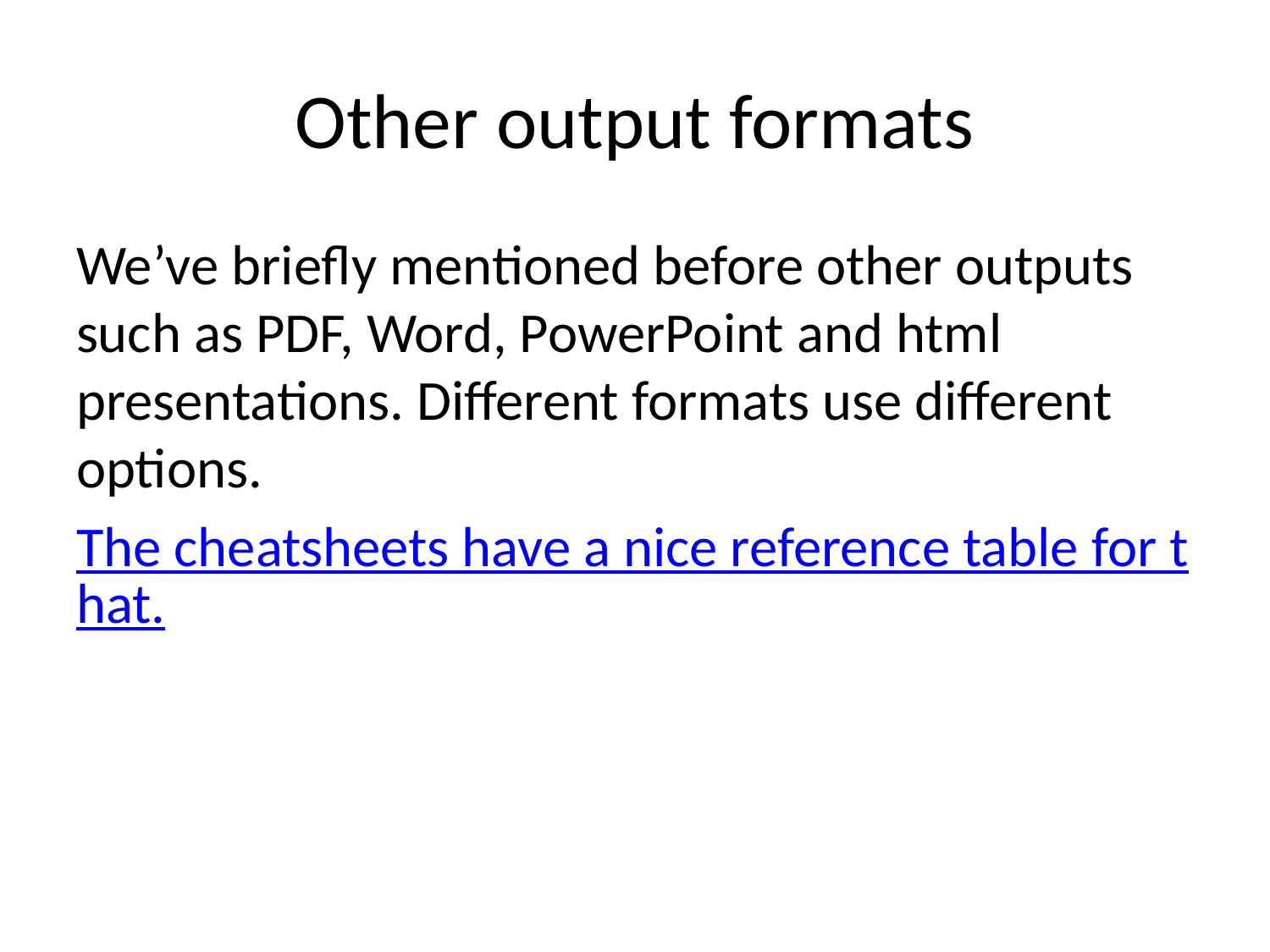

# Other output formats
We’ve briefly mentioned before other outputs such as PDF, Word, PowerPoint and html presentations. Different formats use different options.
The cheatsheets have a nice reference table for that.